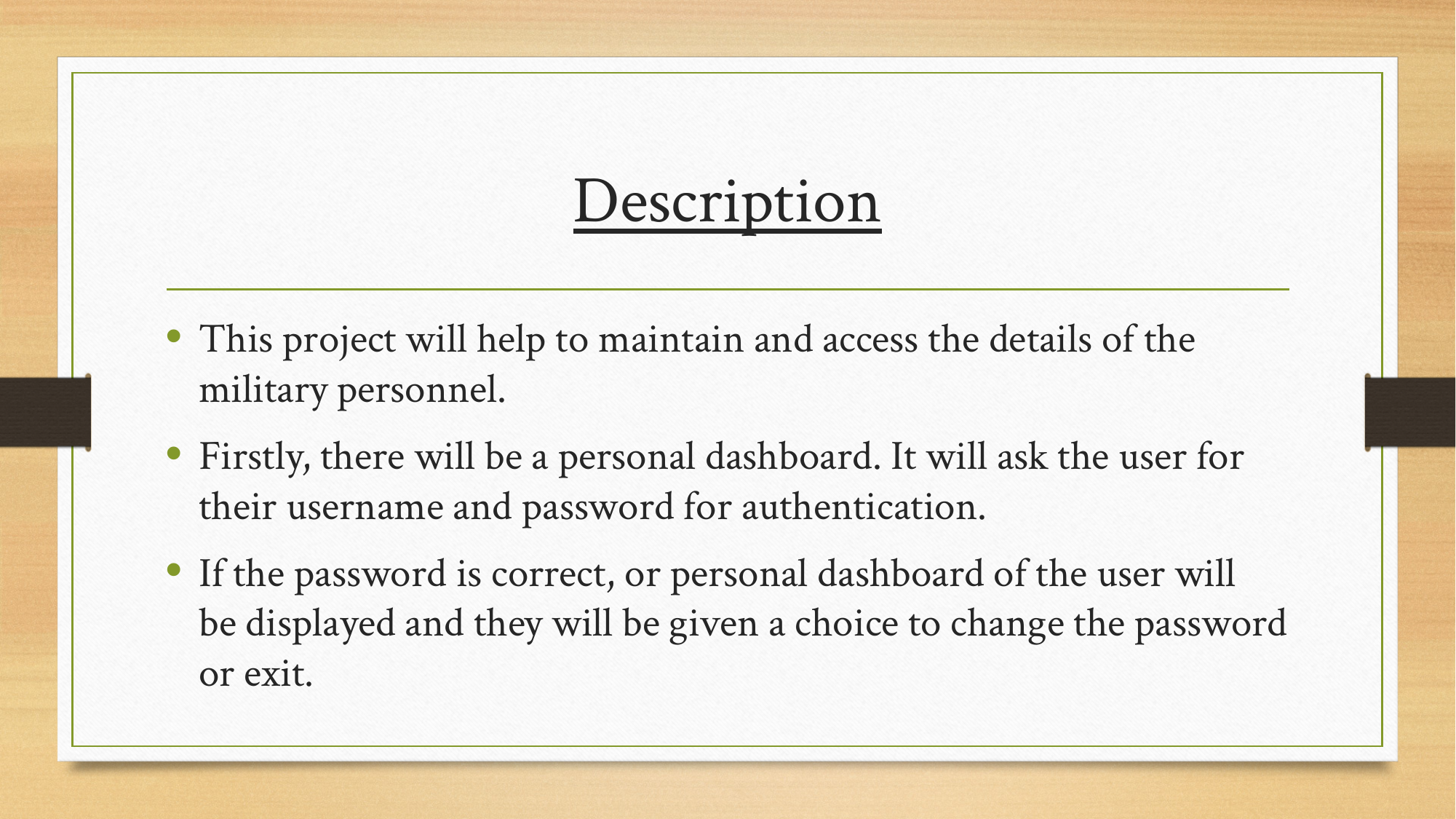

# Description
This project will help to maintain and access the details of the military personnel.
Firstly, there will be a personal dashboard. It will ask the user for their username and password for authentication.
If the password is correct, or personal dashboard of the user will be displayed and they will be given a choice to change the password or exit.